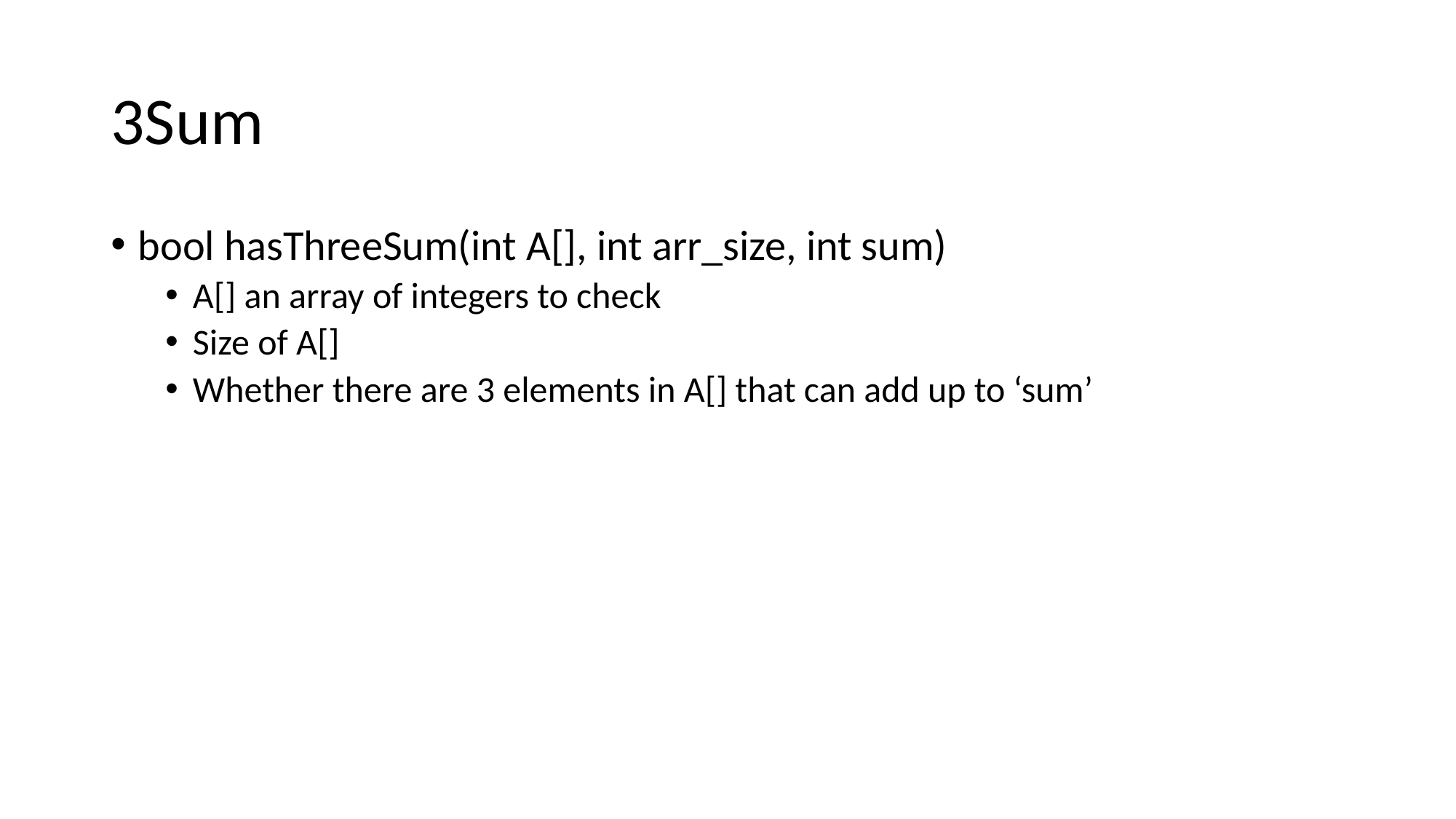

# 3Sum
bool hasThreeSum(int A[], int arr_size, int sum)
A[] an array of integers to check
Size of A[]
Whether there are 3 elements in A[] that can add up to ‘sum’